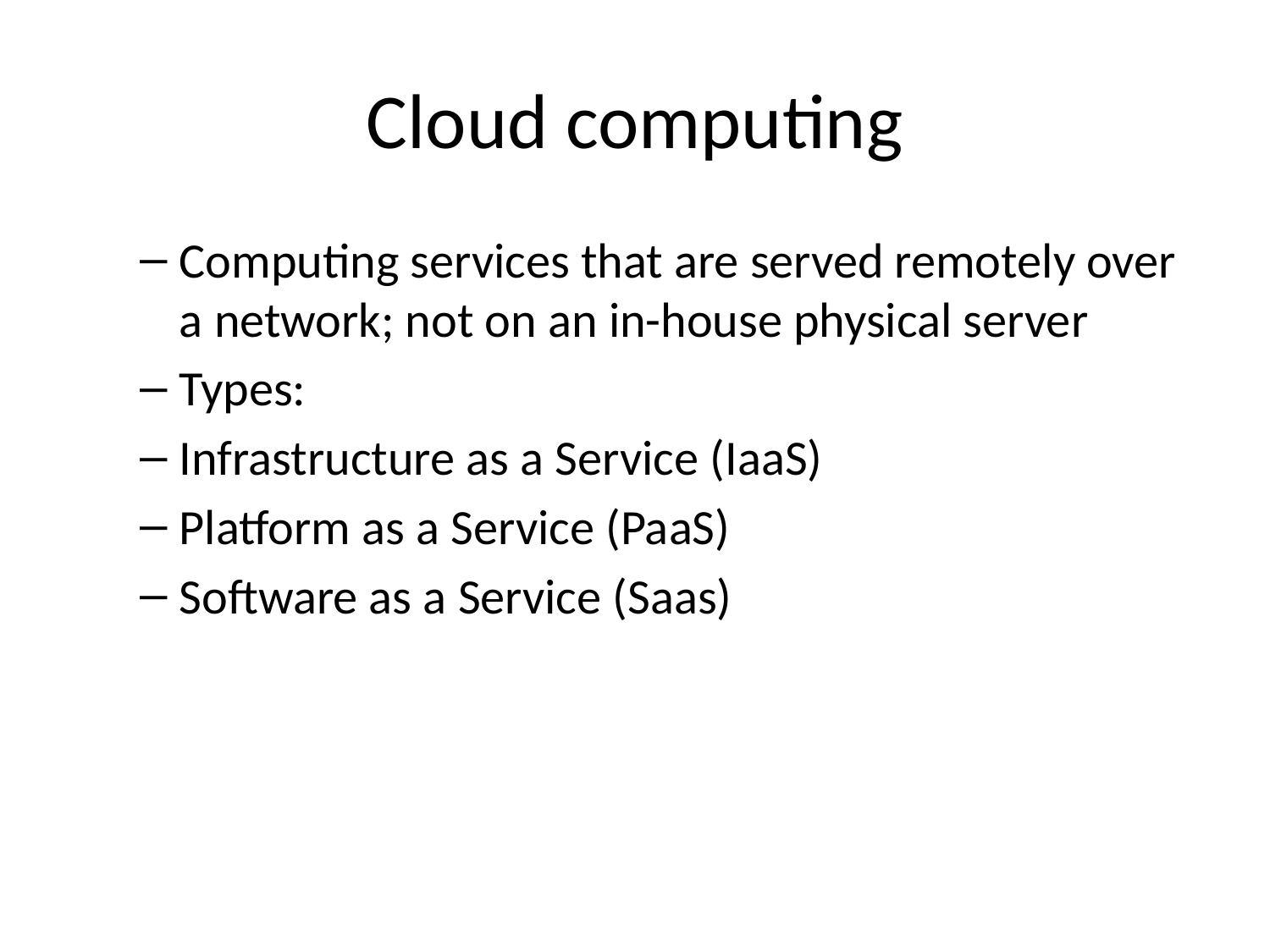

# Cloud computing
Computing services that are served remotely over a network; not on an in-house physical server
Types:
Infrastructure as a Service (IaaS)
Platform as a Service (PaaS)
Software as a Service (Saas)